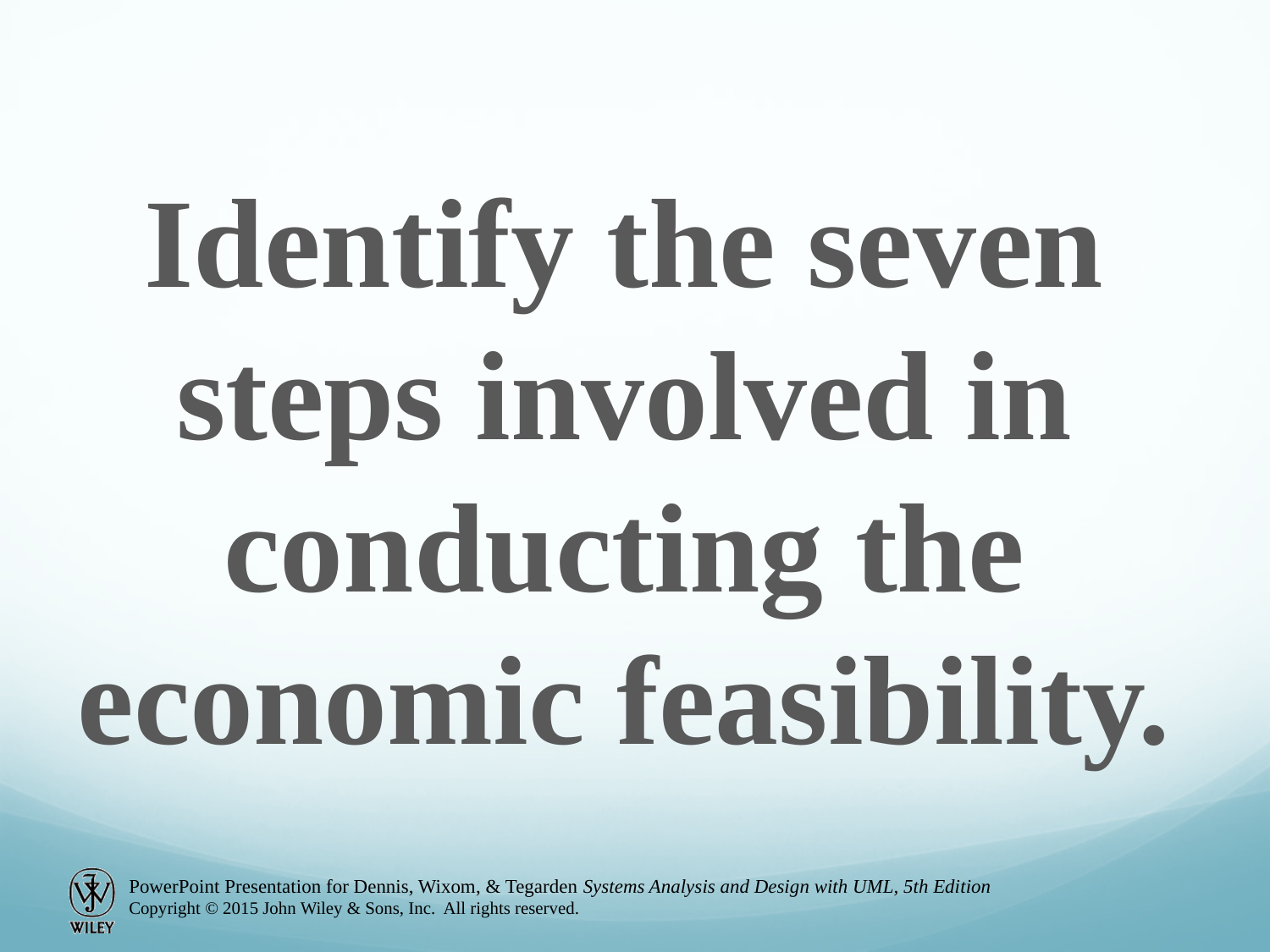

Identify the seven steps involved in conducting the economic feasibility.